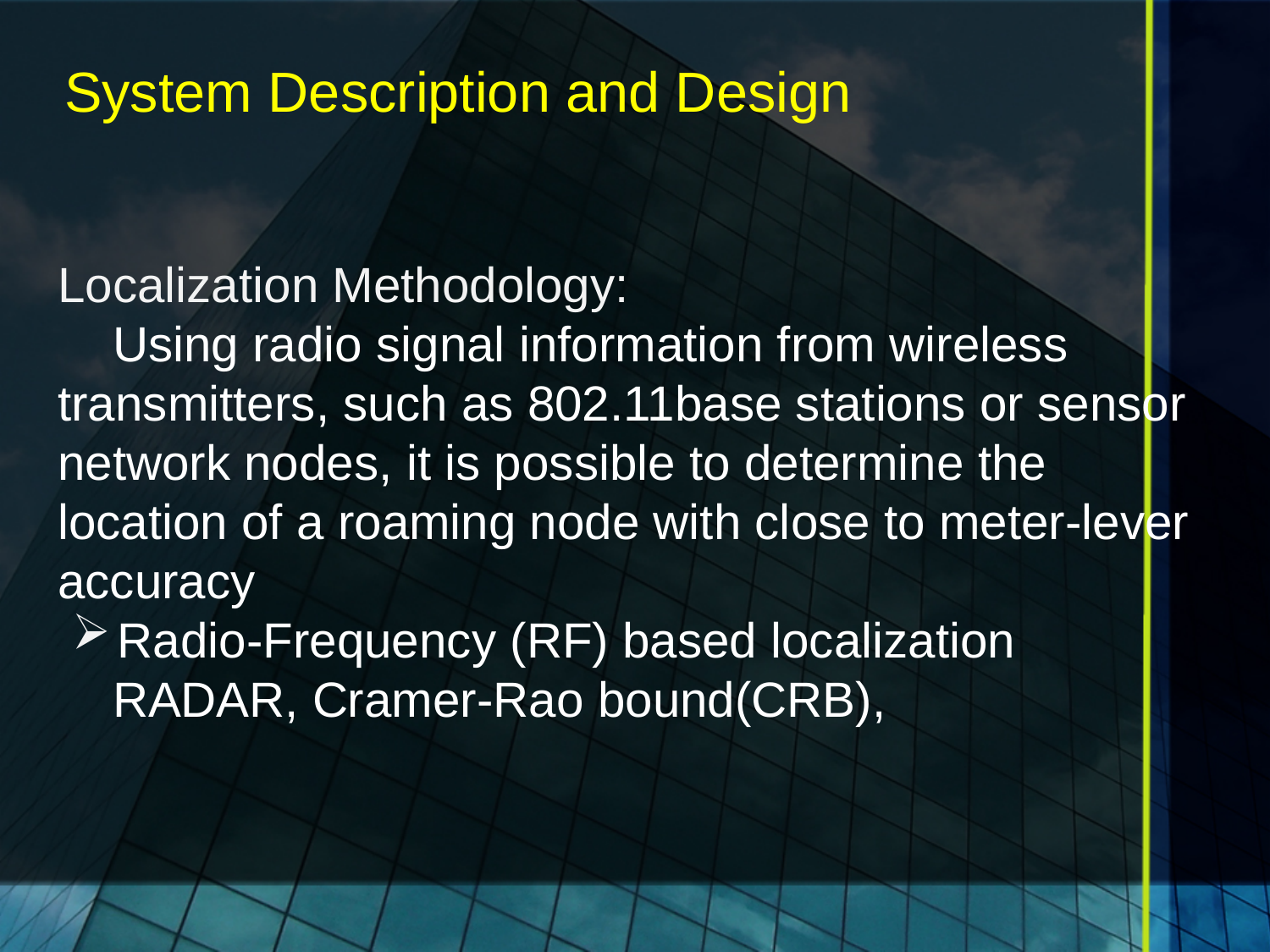

System Description and Design
Localization Methodology:
    Using radio signal information from wireless transmitters, such as 802.11base stations or sensor network nodes, it is possible to determine the location of a roaming node with close to meter-lever accuracy
Radio-Frequency (RF) based localization
    RADAR, Cramer-Rao bound(CRB),